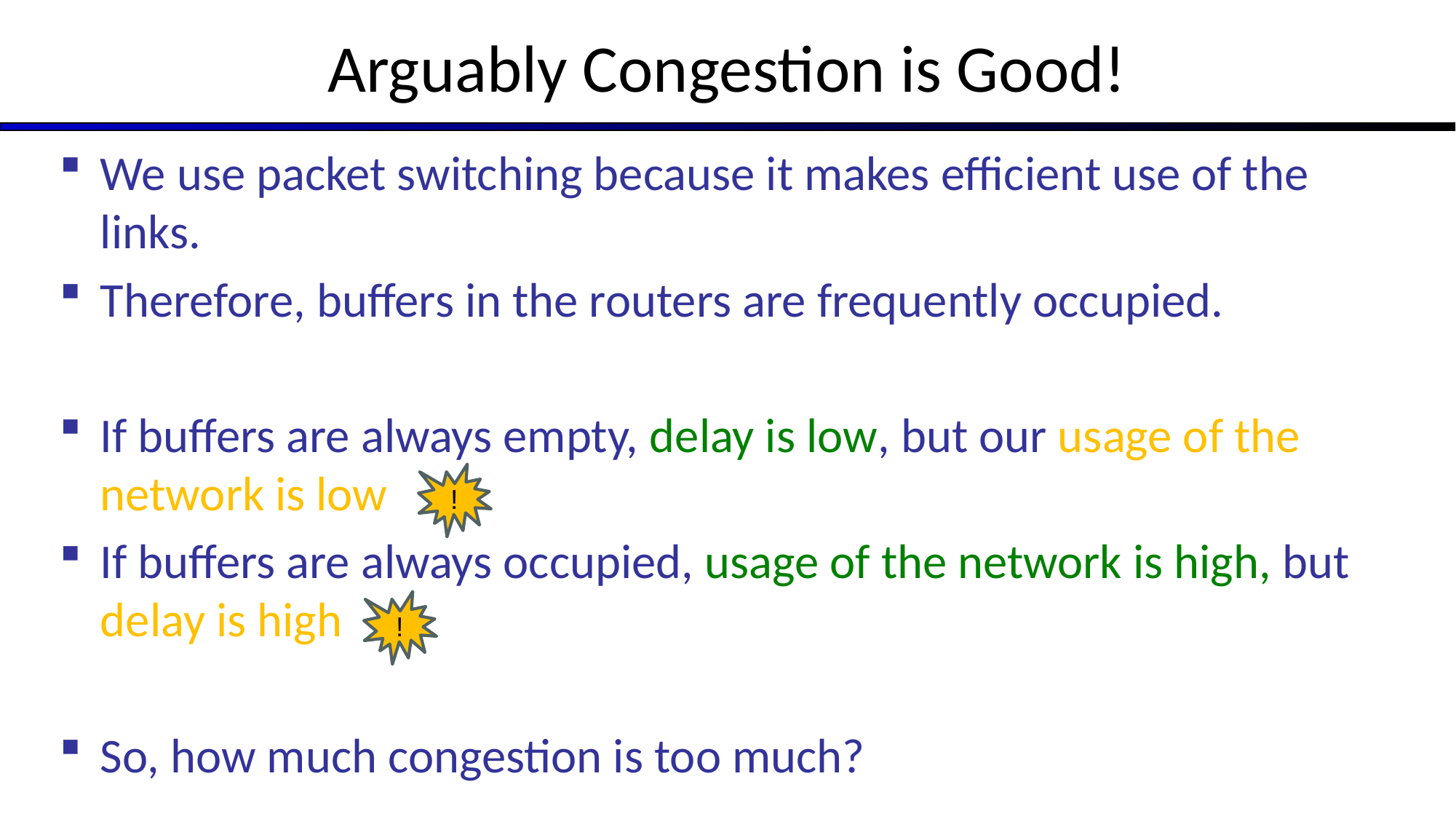

# Arguably Congestion is Good!
We use packet switching because it makes efficient use of the links.
Therefore, buffers in the routers are frequently occupied.

If buffers are always empty, delay is low, but our usage of the network is low
If buffers are always occupied, usage of the network is high, but delay is high

So, how much congestion is too much?

!
!